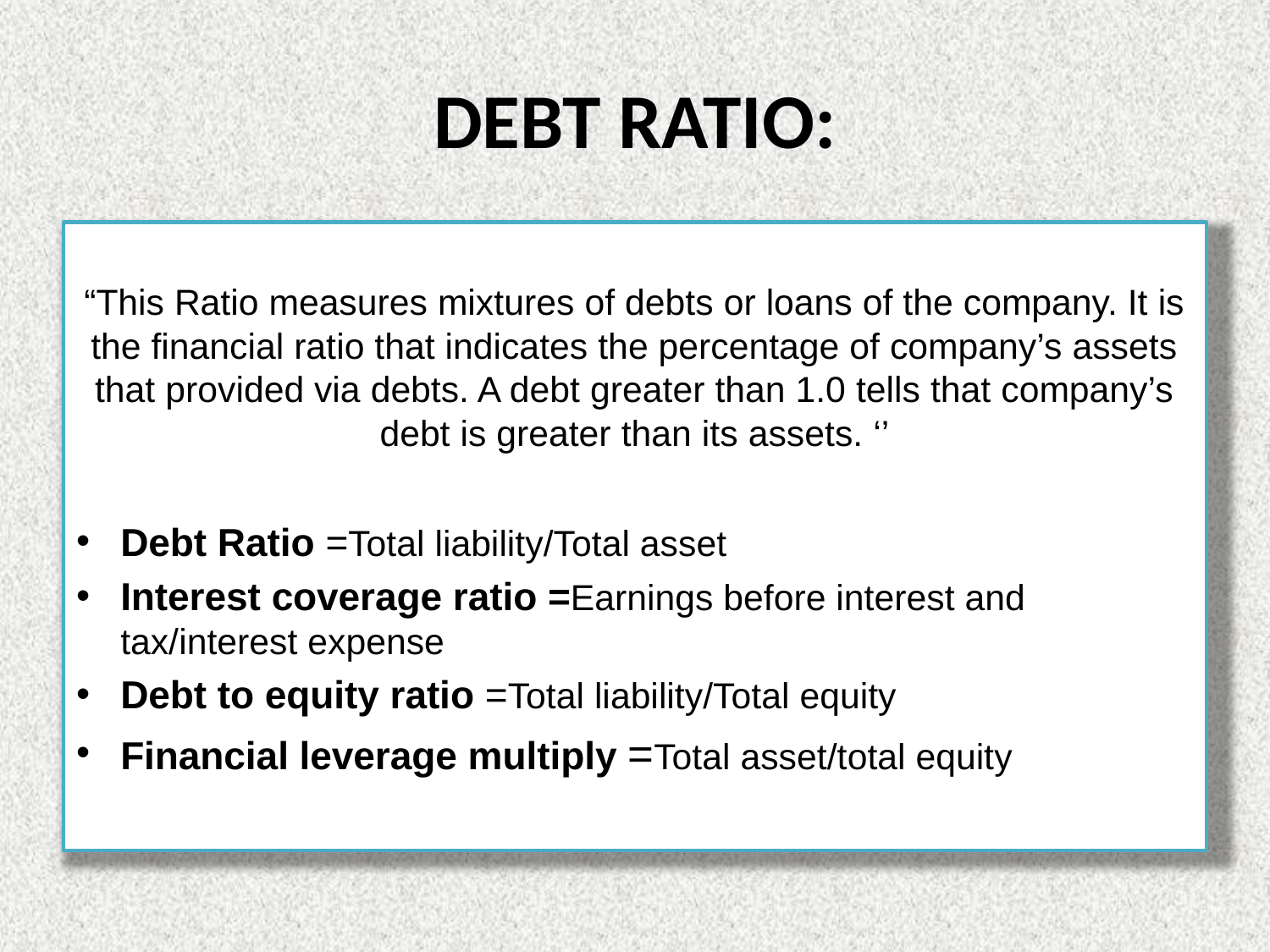

# DEBT RATIO:

“This Ratio measures mixtures of debts or loans of the company. It is the financial ratio that indicates the percentage of company’s assets that provided via debts. A debt greater than 1.0 tells that company’s debt is greater than its assets. ‘’

Debt Ratio =Total liability/Total asset
Interest coverage ratio =Earnings before interest and tax/interest expense
Debt to equity ratio =Total liability/Total equity
Financial leverage multiply =Total asset/total equity